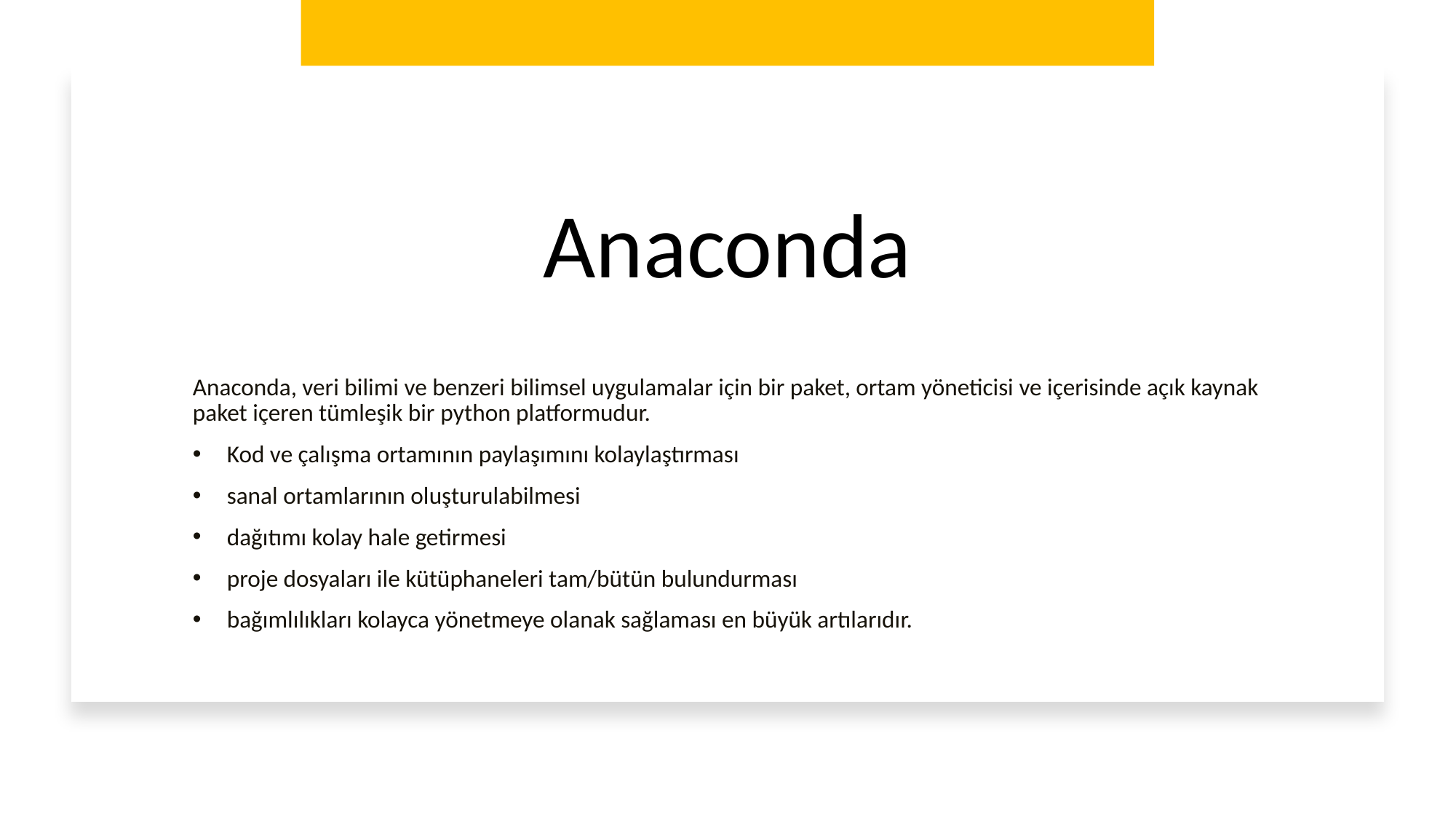

# Anaconda
Anaconda, veri bilimi ve benzeri bilimsel uygulamalar için bir paket, ortam yöneticisi ve içerisinde açık kaynak paket içeren tümleşik bir python platformudur.
Kod ve çalışma ortamının paylaşımını kolaylaştırması
sanal ortamlarının oluşturulabilmesi
dağıtımı kolay hale getirmesi
proje dosyaları ile kütüphaneleri tam/bütün bulundurması
bağımlılıkları kolayca yönetmeye olanak sağlaması en büyük artılarıdır.